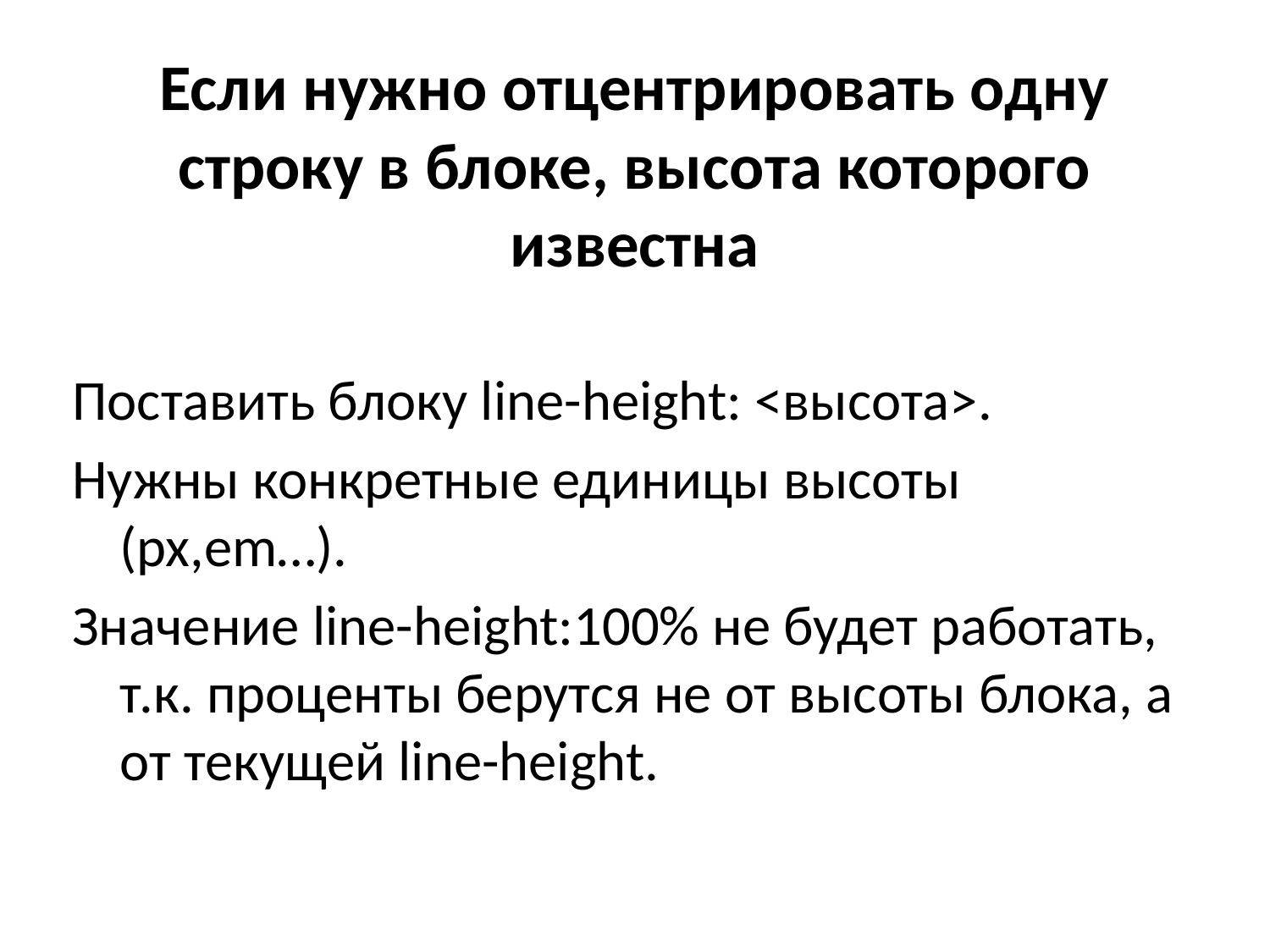

# Если нужно отцентрировать одну строку в блоке, высота которого известна
Поставить блоку line-height: <высота>.
Нужны конкретные единицы высоты (px,em…).
Значение line-height:100% не будет работать, т.к. проценты берутся не от высоты блока, а от текущей line-height.